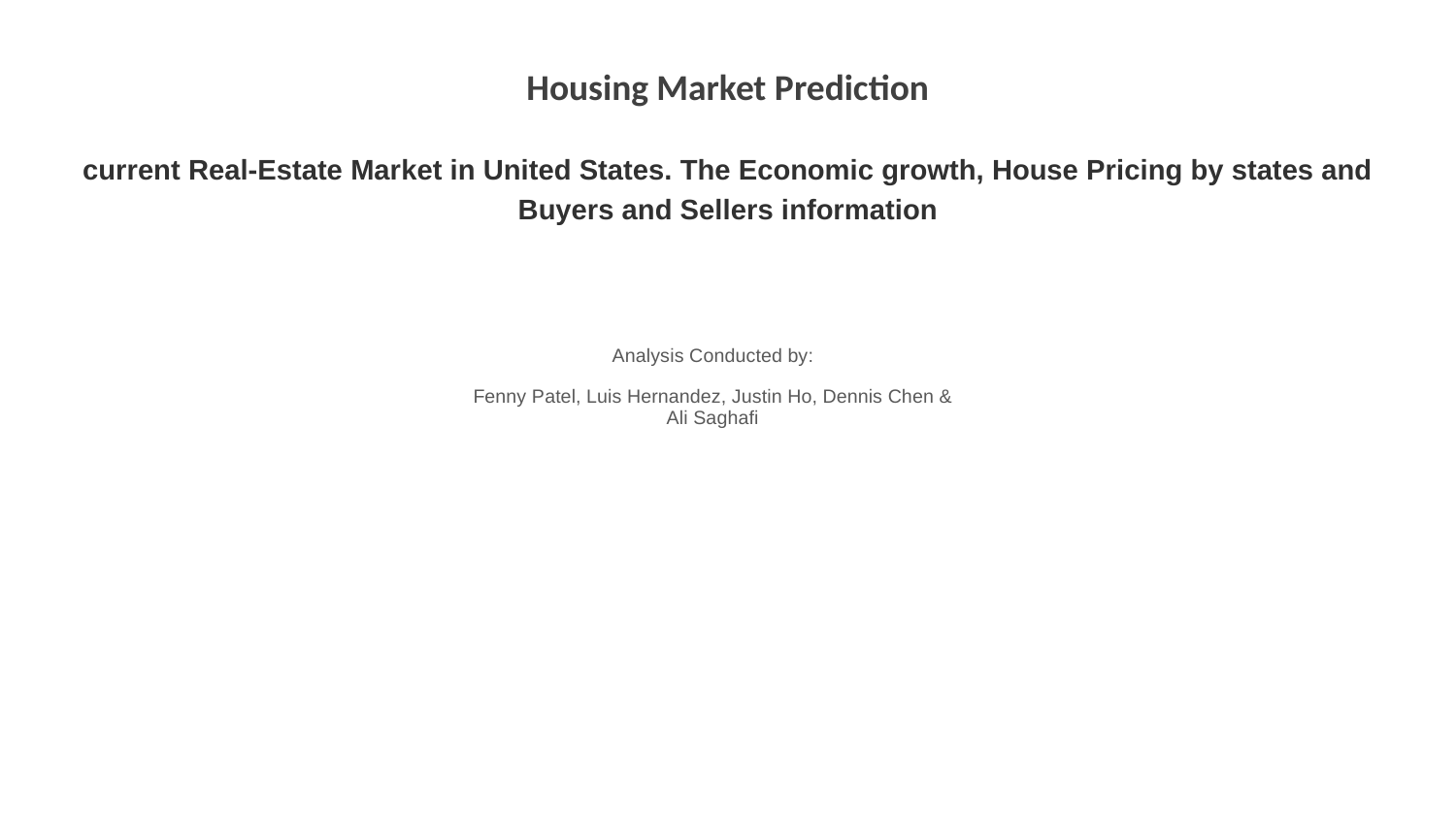

# Housing Market Prediction current Real-Estate Market in United States. The Economic growth, House Pricing by states and Buyers and Sellers information
Analysis Conducted by:

Fenny Patel, Luis Hernandez, Justin Ho, Dennis Chen &
Ali Saghafi